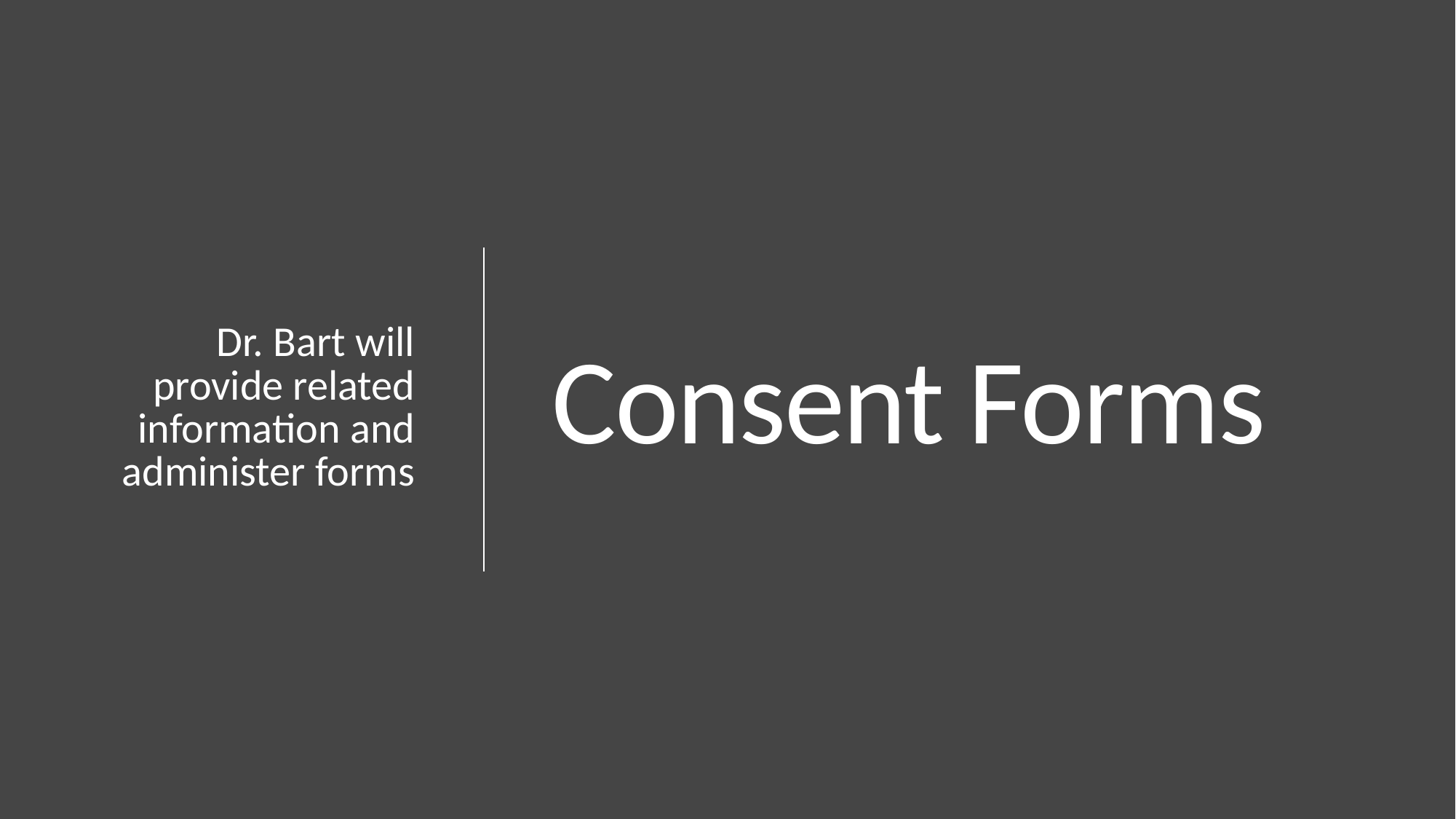

Dr. Bart will provide related information and administer forms
# Consent Forms